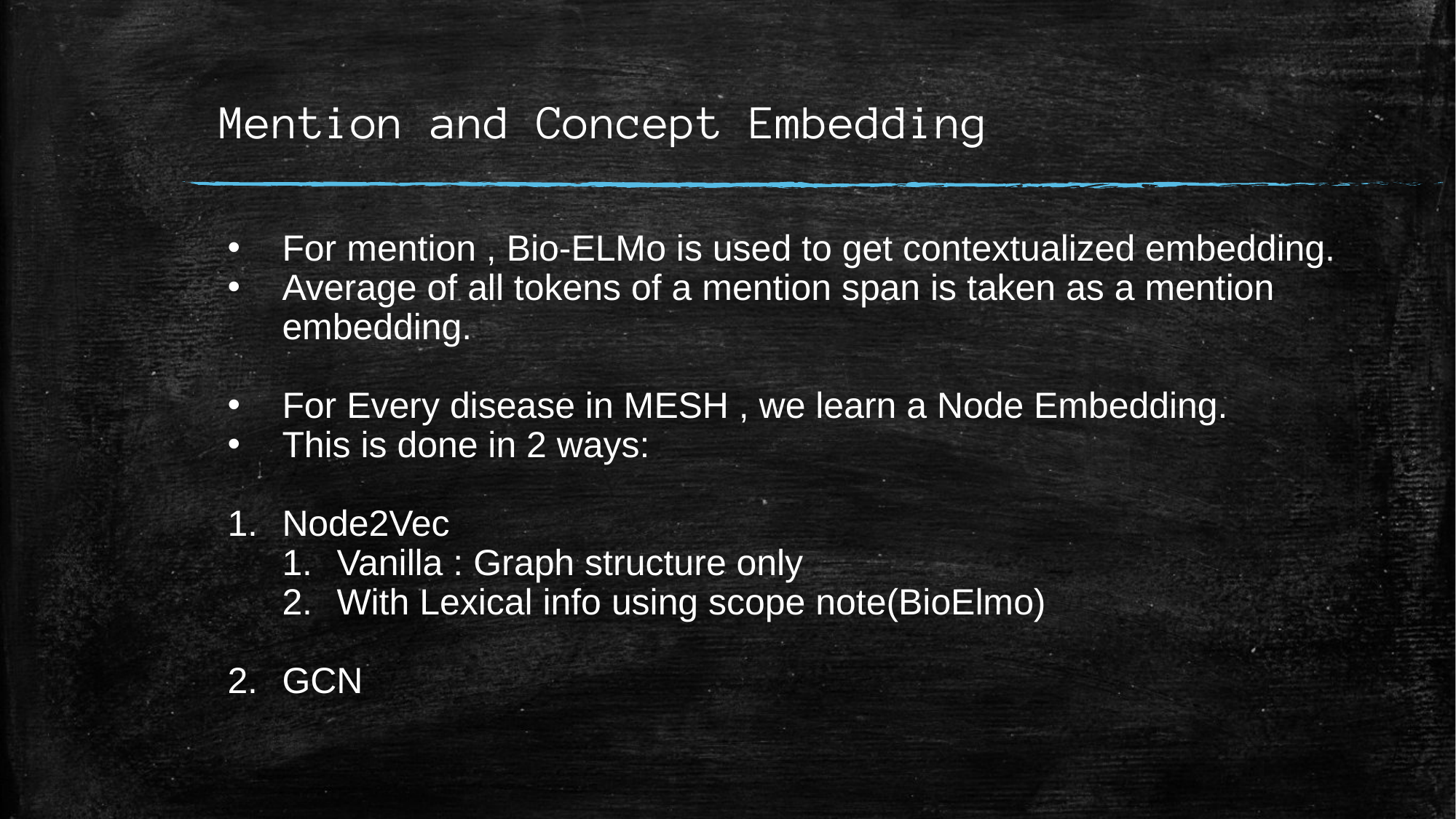

# Mention and Concept Embedding
For mention , Bio-ELMo is used to get contextualized embedding.
Average of all tokens of a mention span is taken as a mention embedding.

For Every disease in MESH , we learn a Node Embedding.
This is done in 2 ways:

Node2Vec
Vanilla : Graph structure only
With Lexical info using scope note(BioElmo)

GCN